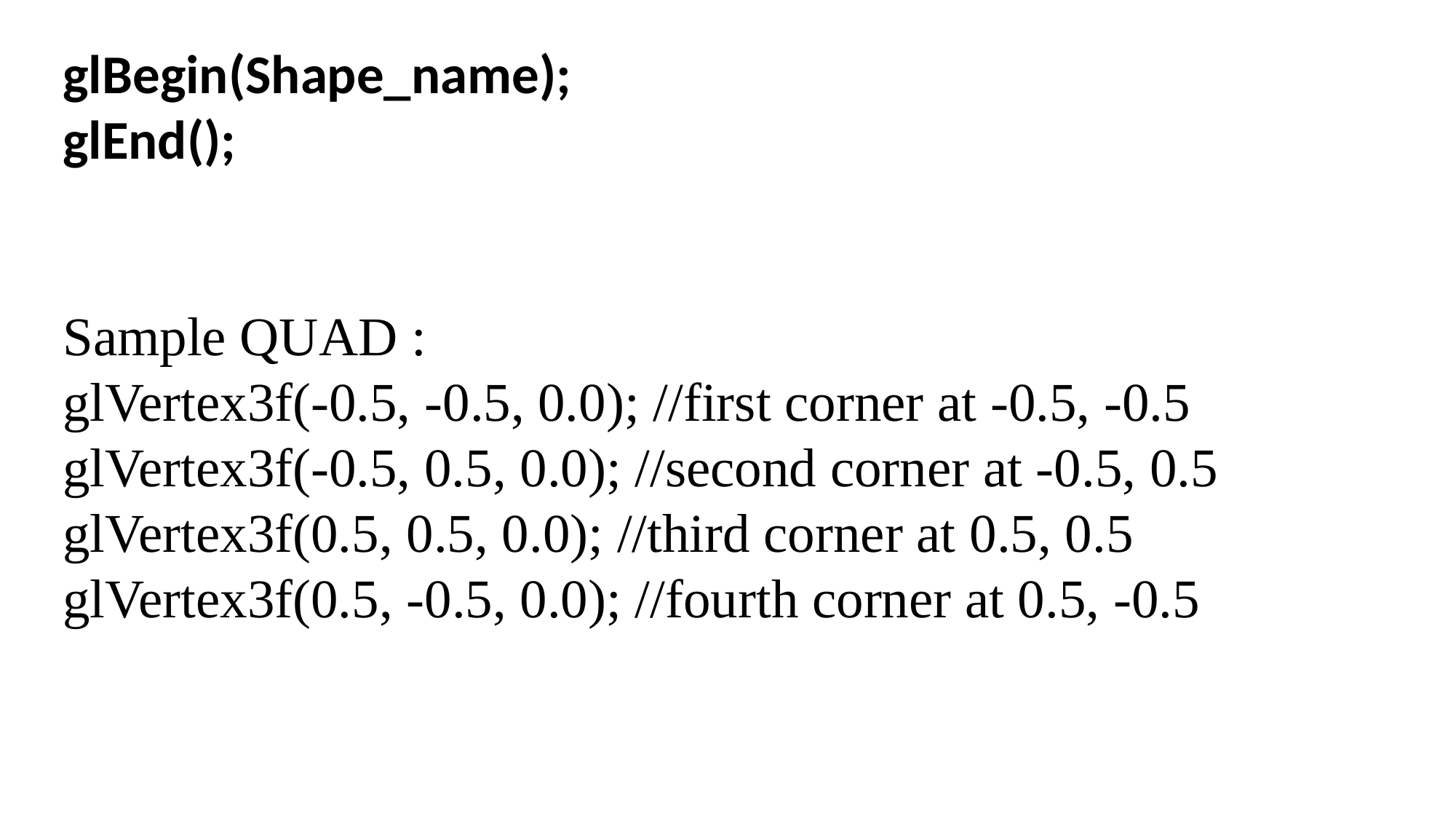

glBegin(Shape_name);
glEnd();
Sample QUAD :
glVertex3f(-0.5, -0.5, 0.0); //first corner at -0.5, -0.5
glVertex3f(-0.5, 0.5, 0.0); //second corner at -0.5, 0.5
glVertex3f(0.5, 0.5, 0.0); //third corner at 0.5, 0.5
glVertex3f(0.5, -0.5, 0.0); //fourth corner at 0.5, -0.5